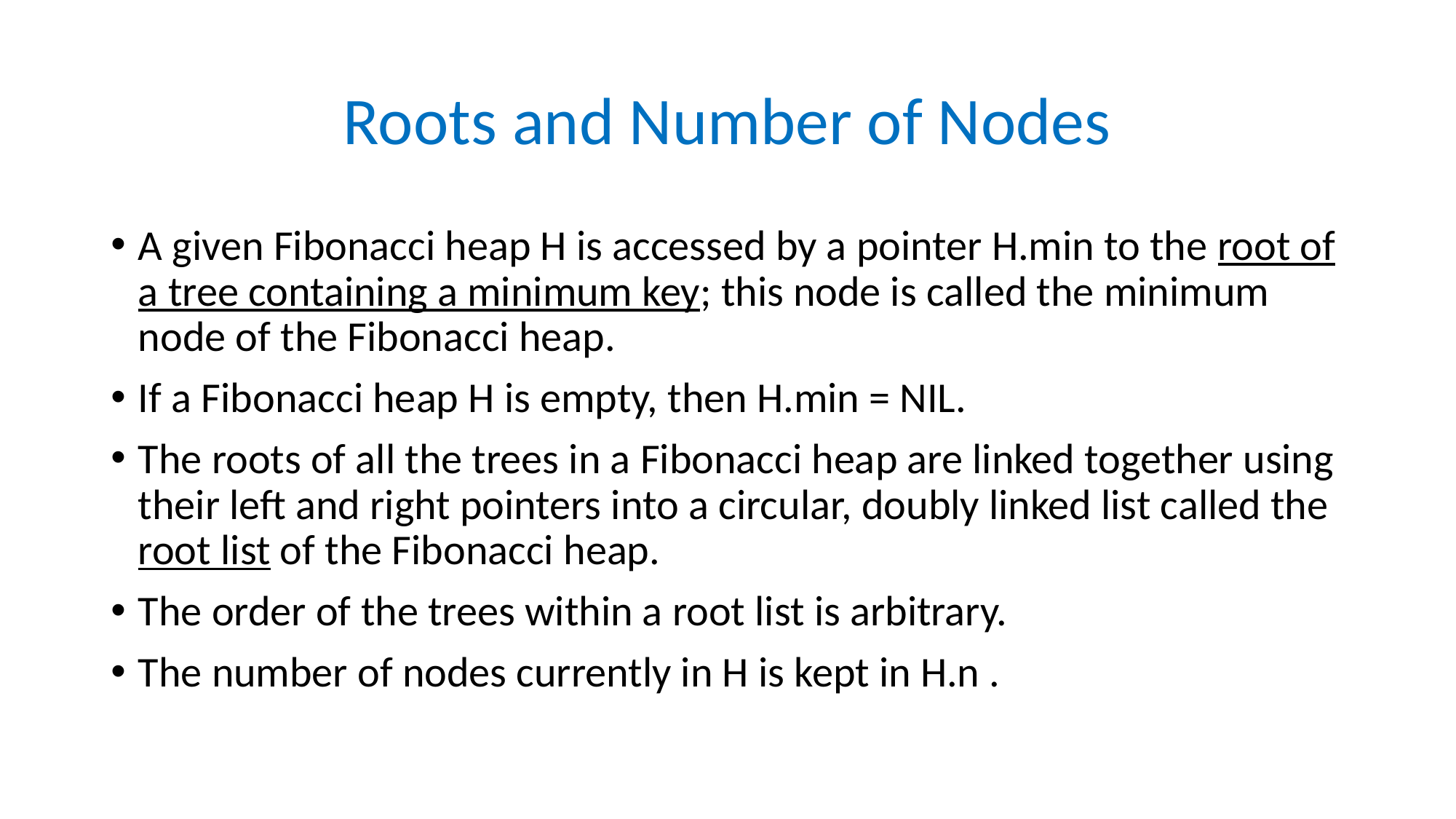

# Roots and Number of Nodes
A given Fibonacci heap H is accessed by a pointer H.min to the root of a tree containing a minimum key; this node is called the minimum node of the Fibonacci heap.
If a Fibonacci heap H is empty, then H.min = NIL.
The roots of all the trees in a Fibonacci heap are linked together using their left and right pointers into a circular, doubly linked list called the root list of the Fibonacci heap.
The order of the trees within a root list is arbitrary.
The number of nodes currently in H is kept in H.n .